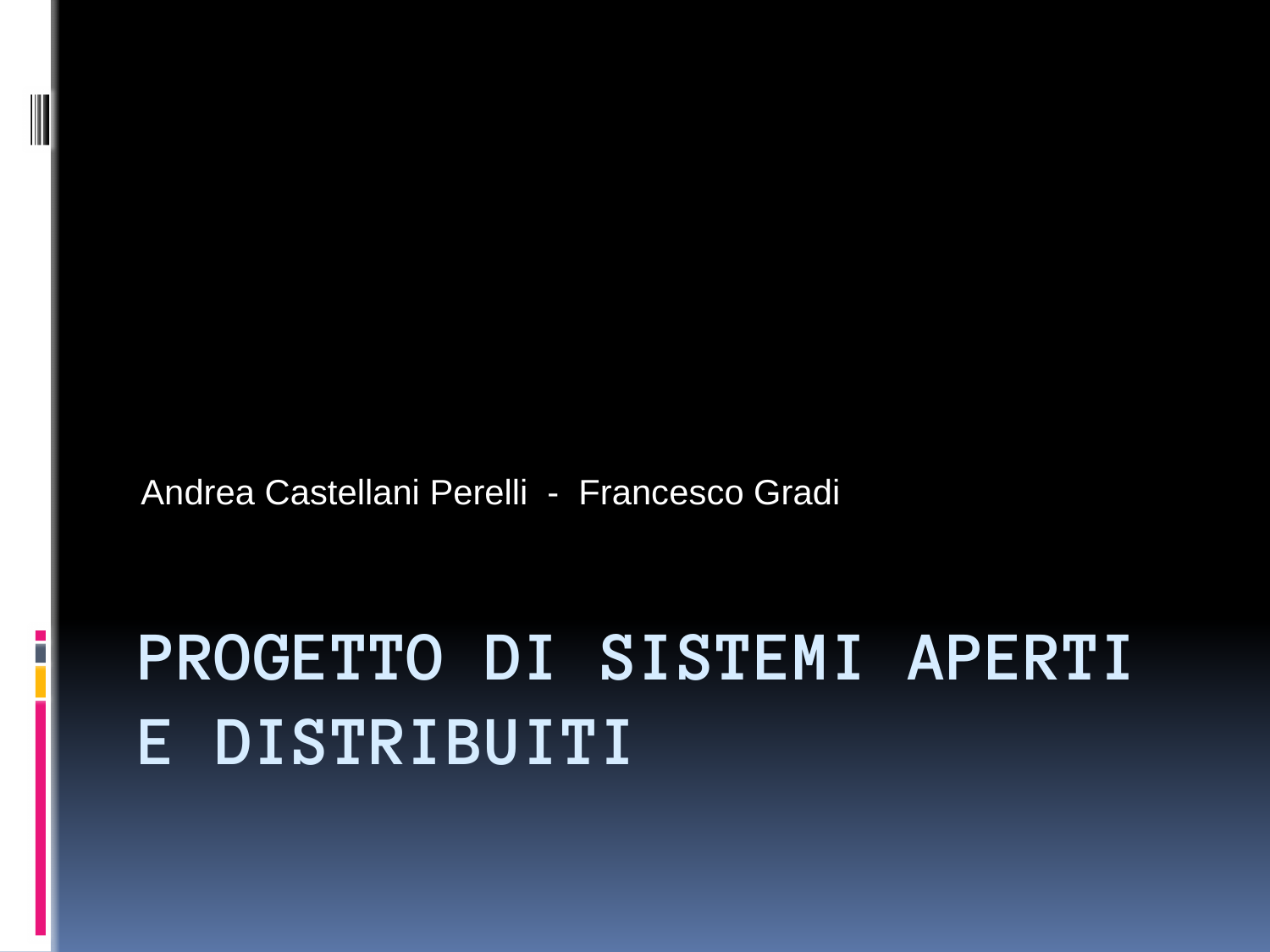

Andrea Castellani Perelli  -  Francesco Gradi

# Progetto di Sistemi aperti e distribuiti